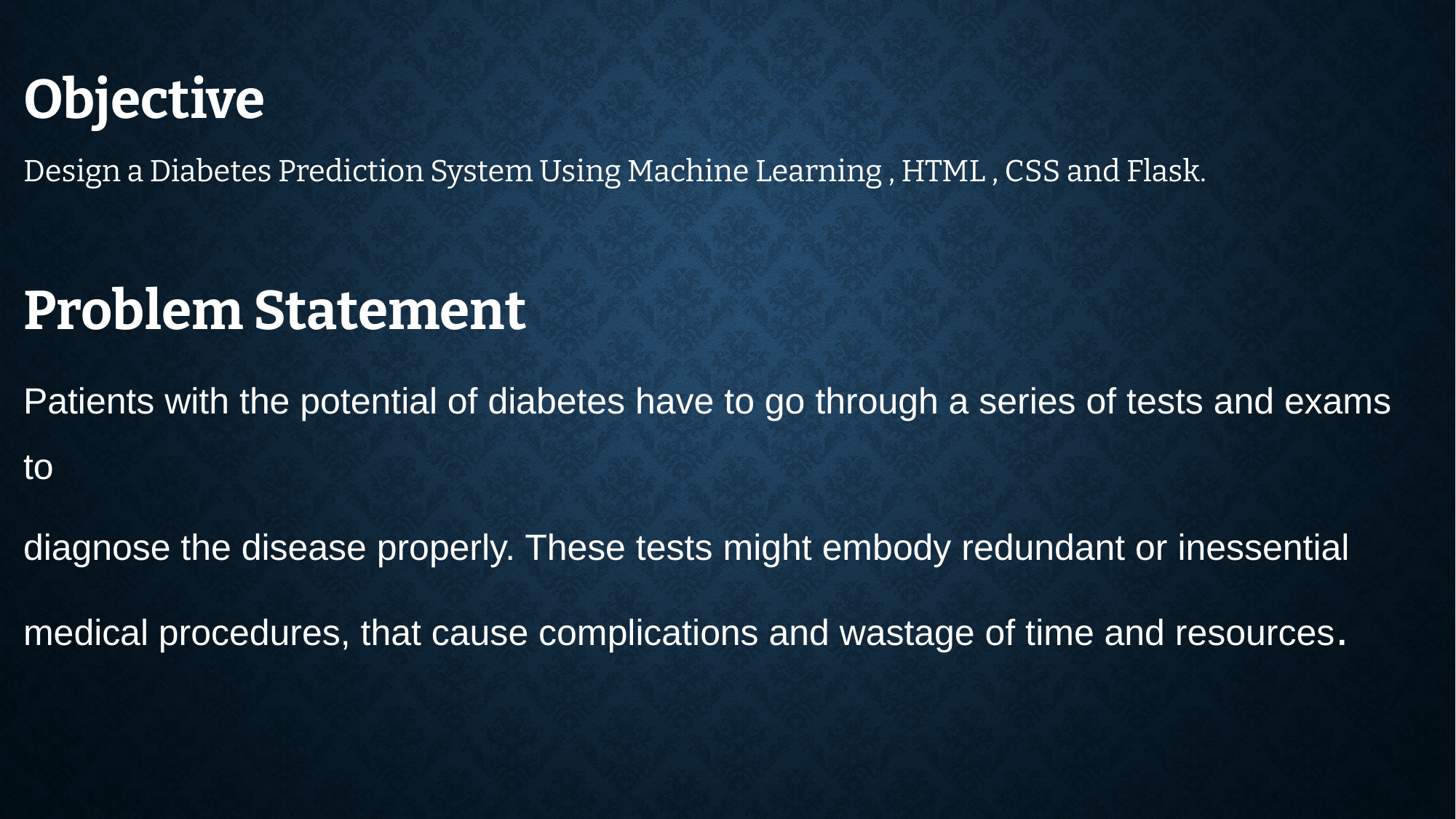

#
Objective
Design a Diabetes Prediction System Using Machine Learning , HTML , CSS and Flask.

Problem Statement
Patients with the potential of diabetes have to go through a series of tests and exams to
diagnose the disease properly. These tests might embody redundant or inessential medical procedures, that cause complications and wastage of time and resources.